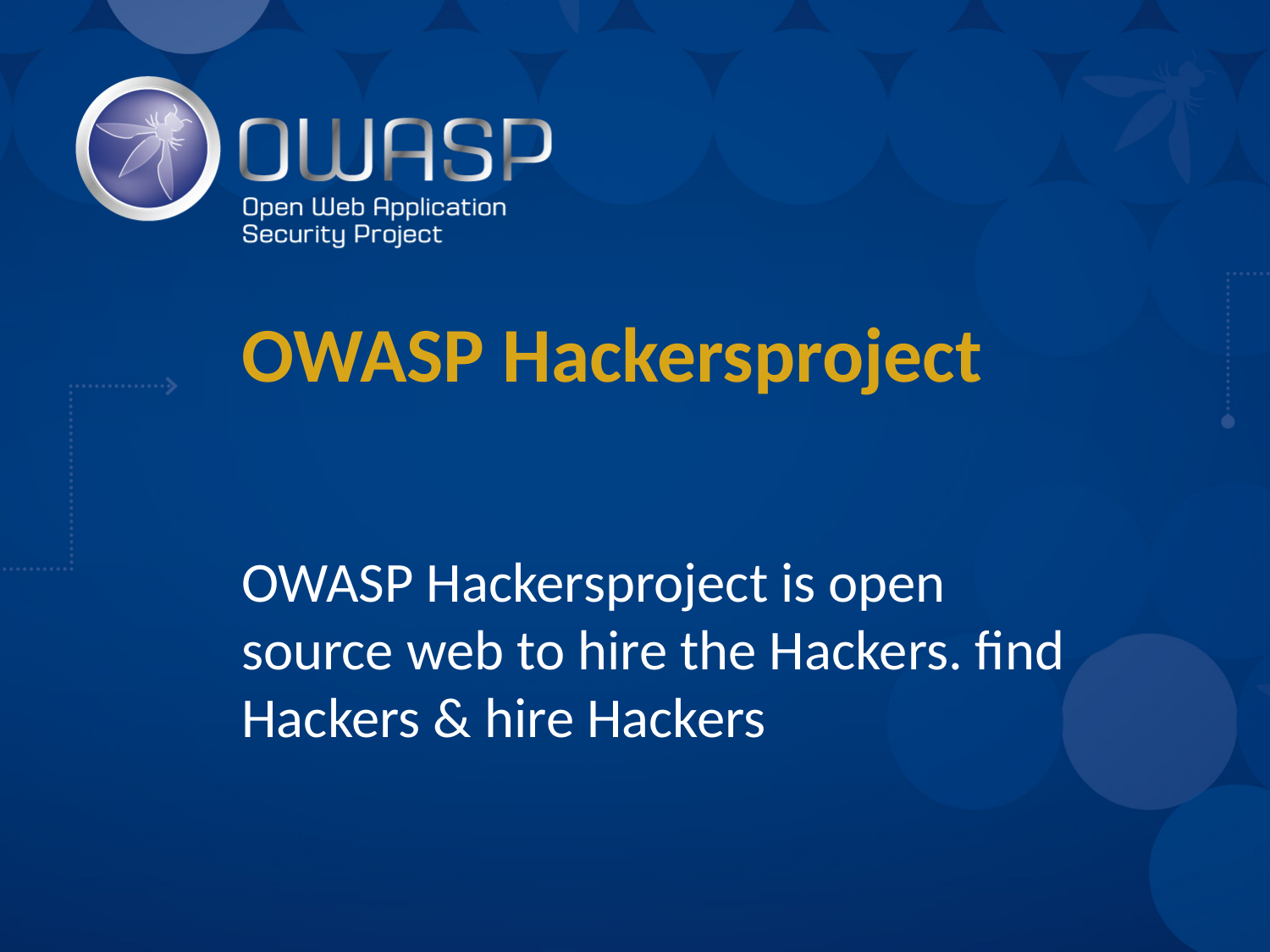

# OWASP Hackersproject
OWASP Hackersproject is open source web to hire the Hackers. find Hackers & hire Hackers